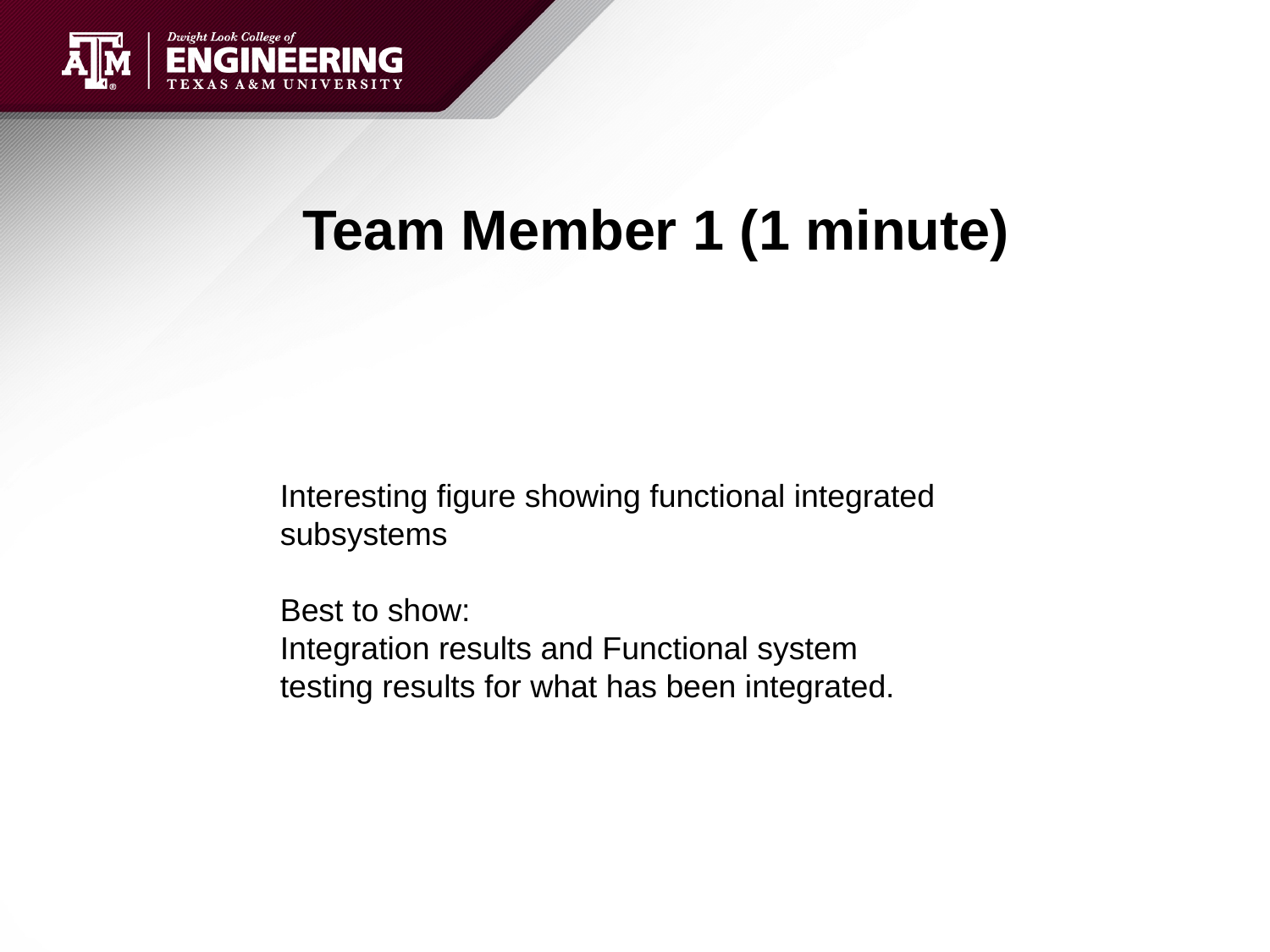

# Team Member 1 (1 minute)

Interesting figure showing functional integrated subsystems

Best to show:
Integration results and Functional system testing results for what has been integrated.